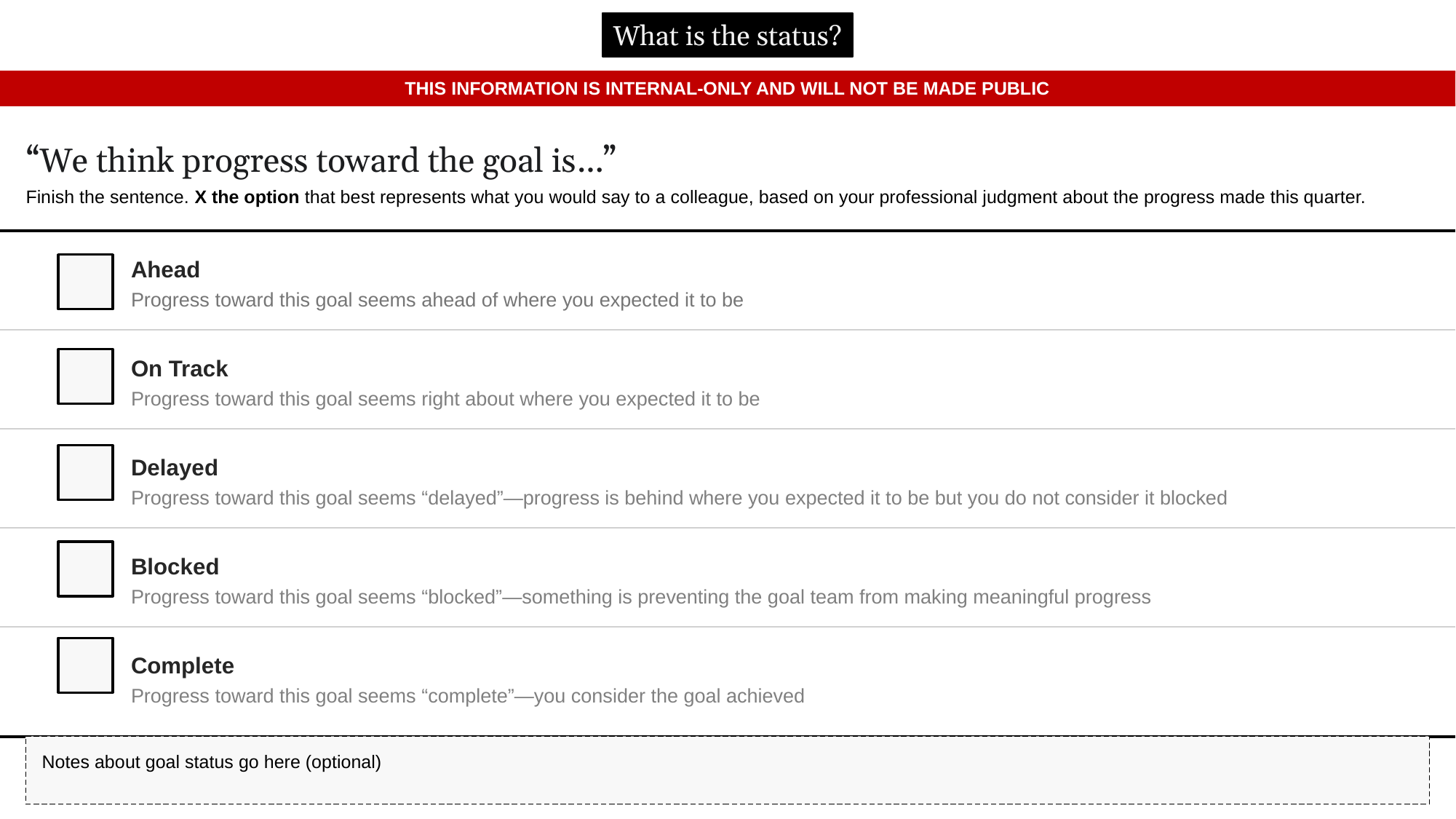

Notes about goal status go here (optional)